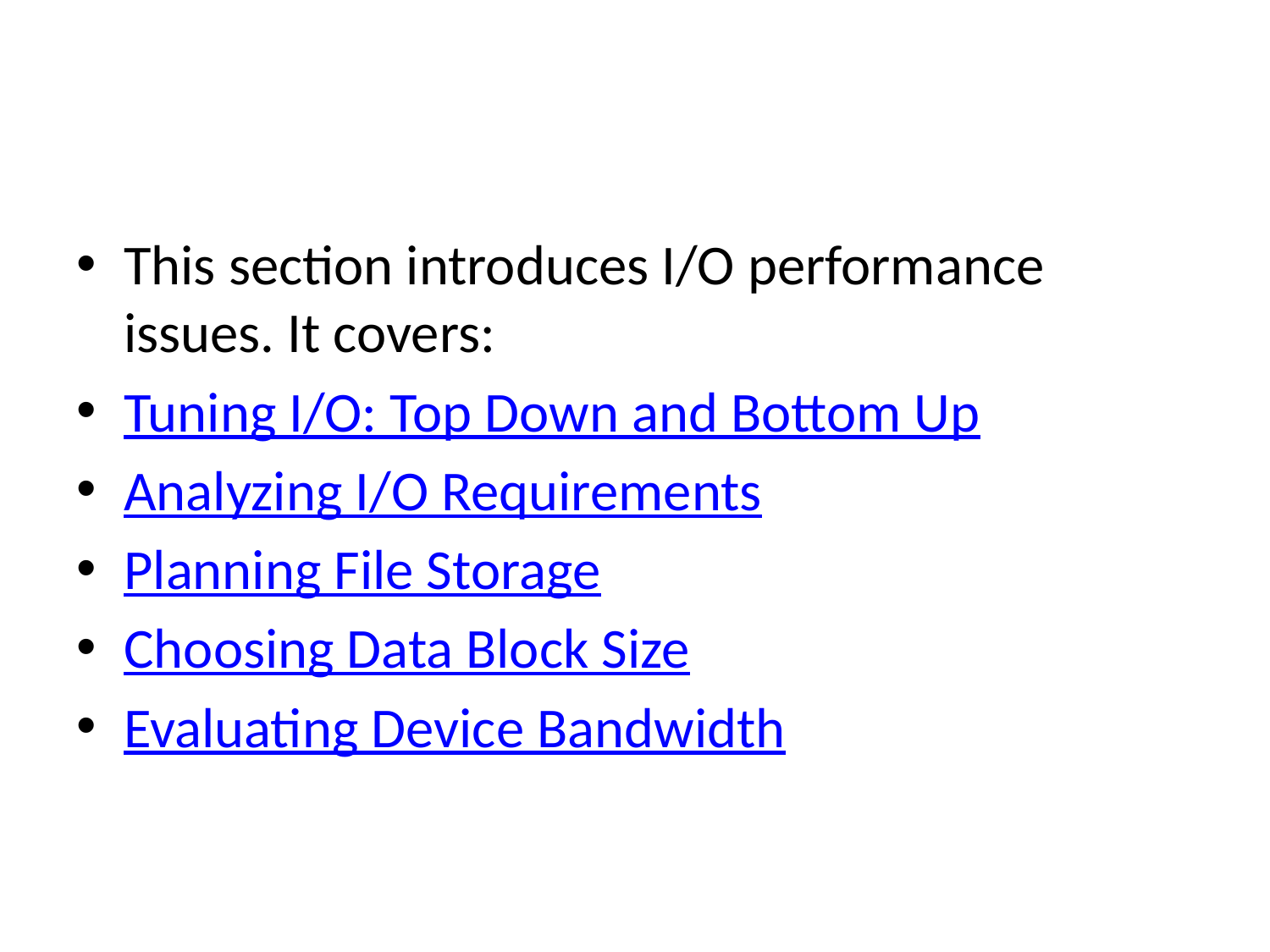

This section introduces I/O performance issues. It covers:
Tuning I/O: Top Down and Bottom Up
Analyzing I/O Requirements
Planning File Storage
Choosing Data Block Size
Evaluating Device Bandwidth